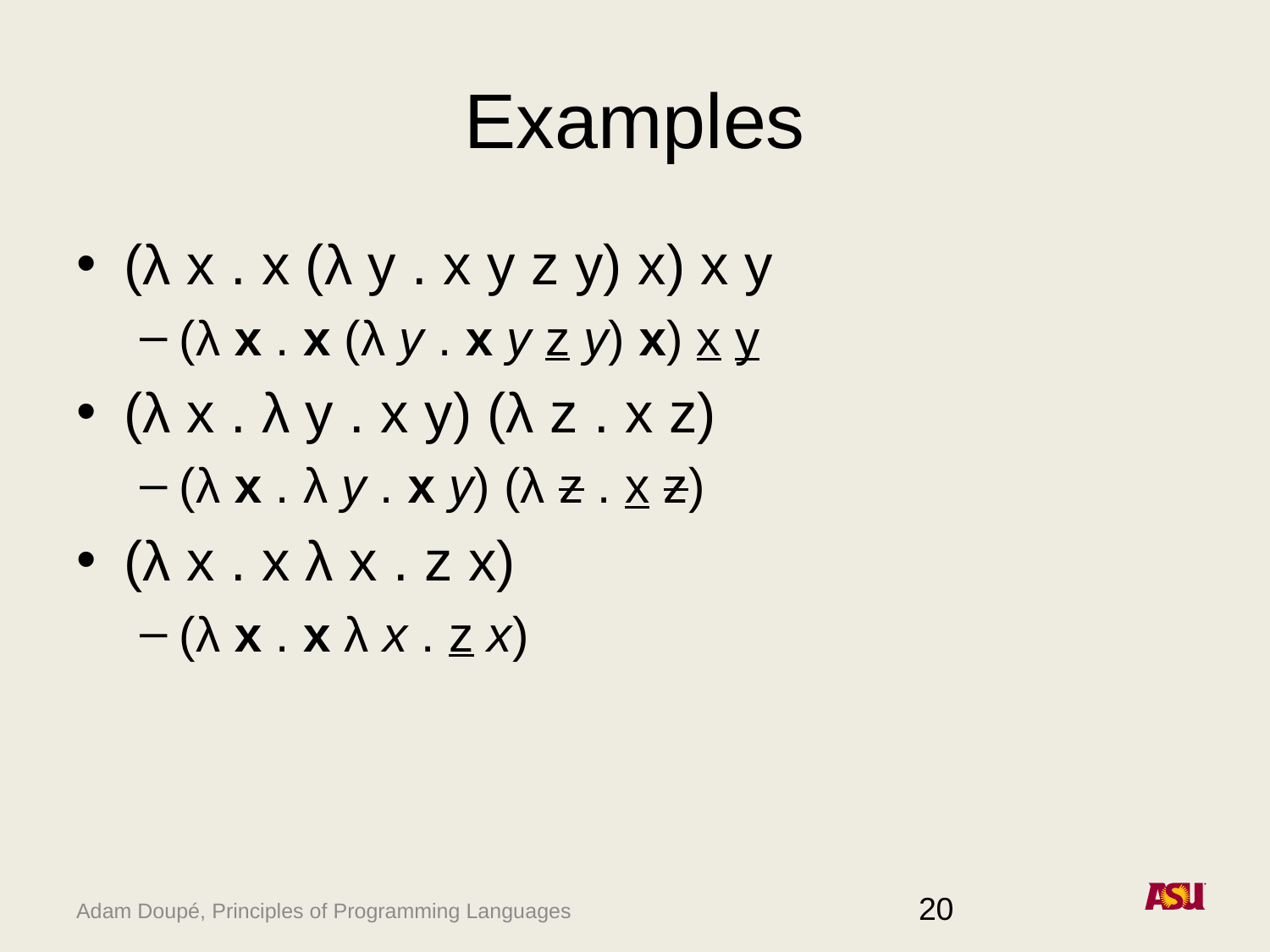

# Examples
(λ x . x (λ y . x y z y) x) x y
(λ x . x (λ y . x y z y) x) x y
(λ x . λ y . x y) (λ z . x z)
(λ x . λ y . x y) (λ z . x z)
(λ x . x λ x . z x)
(λ x . x λ x . z x)

20